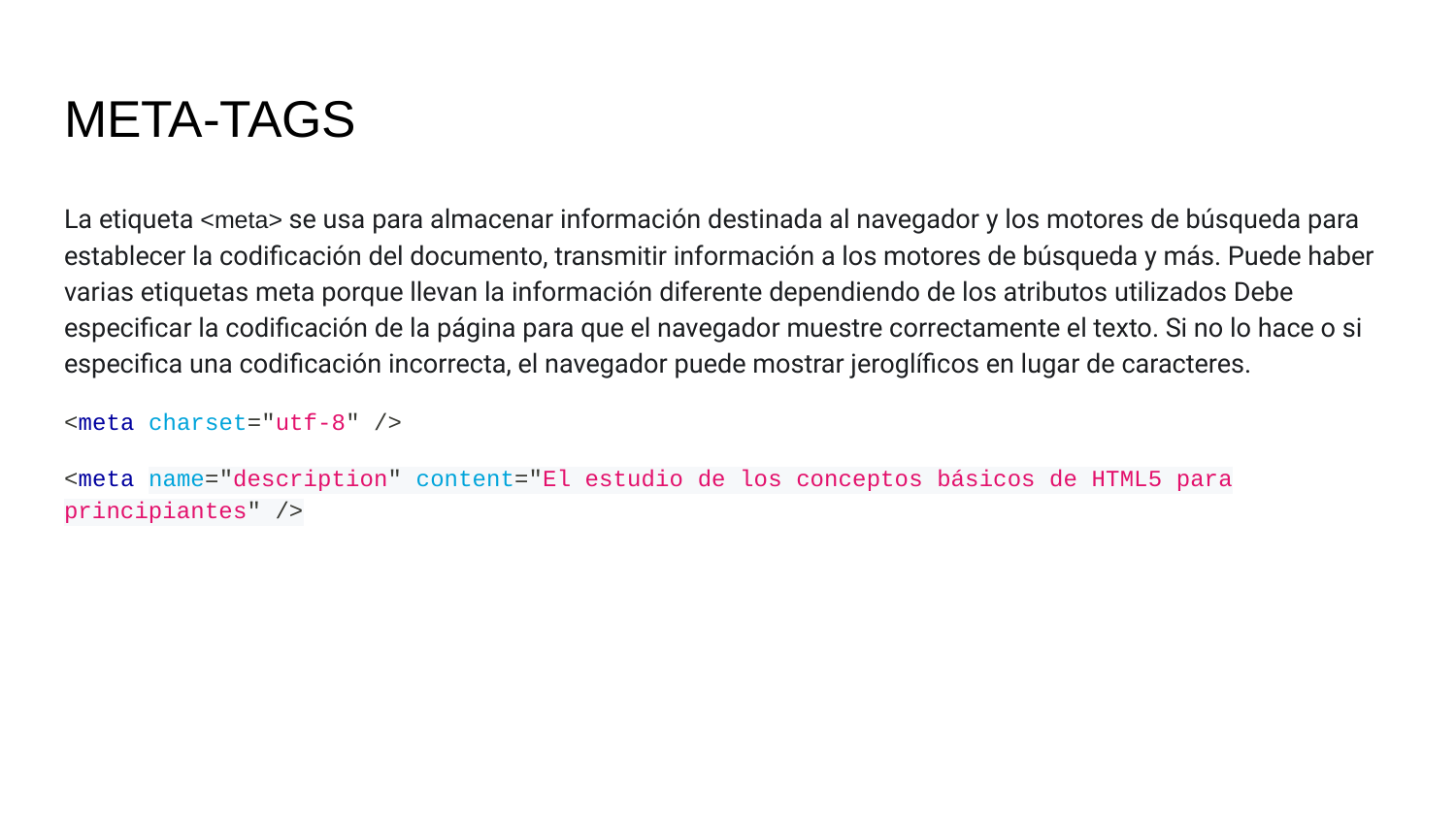

# META-TAGS
La etiqueta <meta> se usa para almacenar información destinada al navegador y los motores de búsqueda para establecer la codificación del documento, transmitir información a los motores de búsqueda y más. Puede haber varias etiquetas meta porque llevan la información diferente dependiendo de los atributos utilizados Debe especificar la codificación de la página para que el navegador muestre correctamente el texto. Si no lo hace o si especifica una codificación incorrecta, el navegador puede mostrar jeroglíficos en lugar de caracteres.
<meta charset="utf-8" />
<meta name="description" content="El estudio de los conceptos básicos de HTML5 para principiantes" />